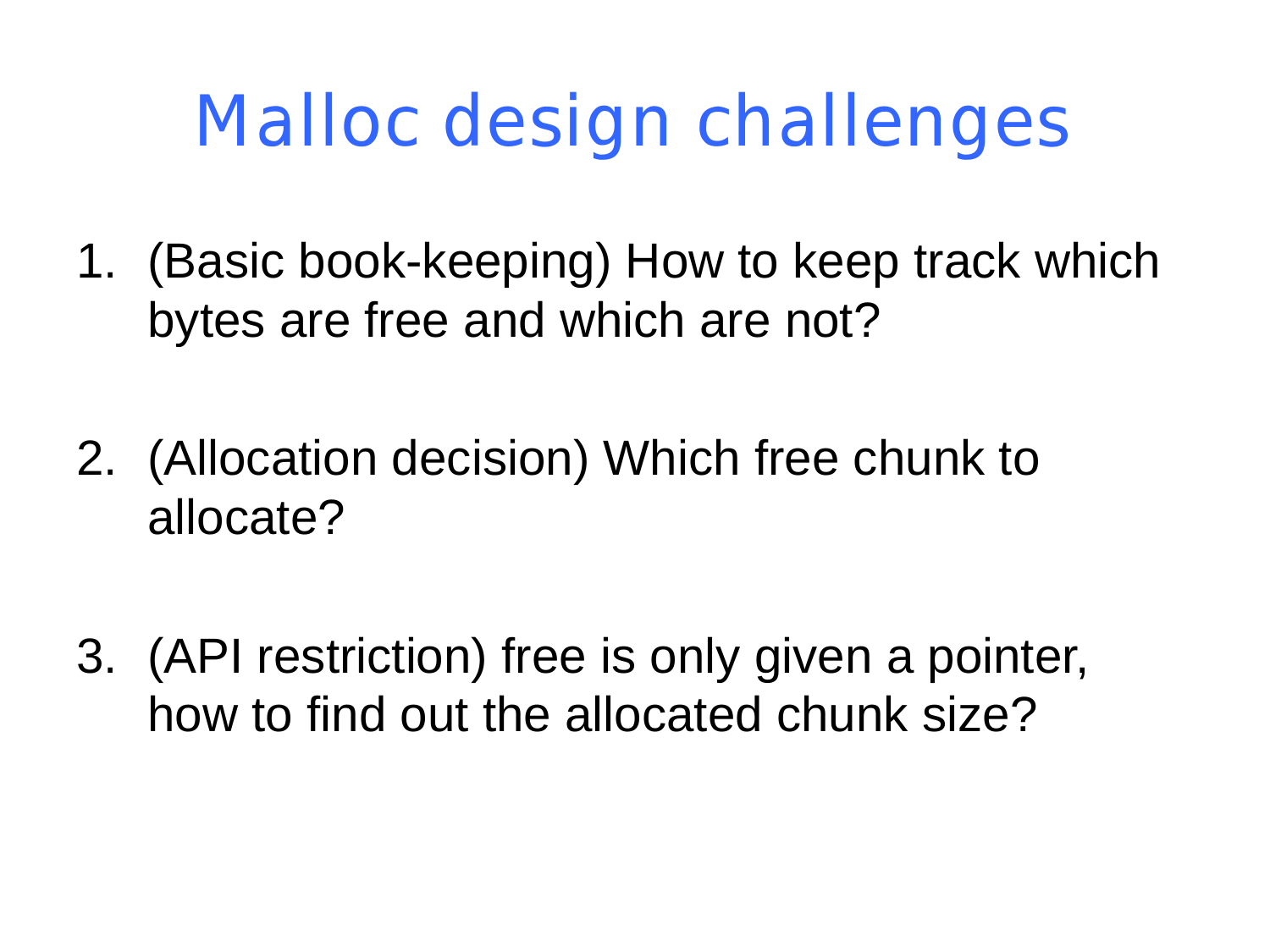

# Malloc design challenges
(Basic book-keeping) How to keep track which bytes are free and which are not?

(Allocation decision) Which free chunk to allocate?

(API restriction) free is only given a pointer, how to find out the allocated chunk size?